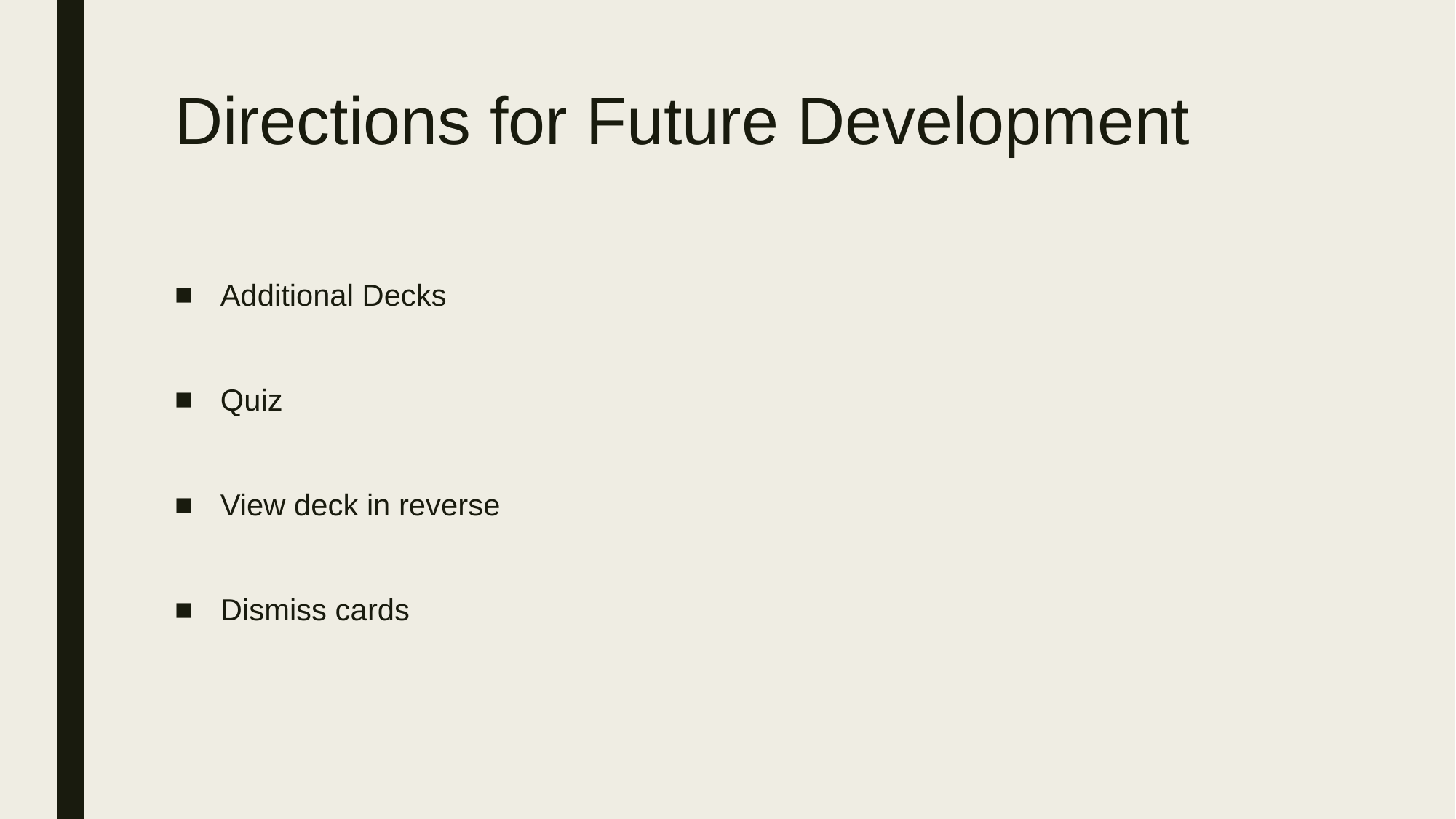

# Directions for Future Development
Additional Decks

Quiz

View deck in reverse

Dismiss cards